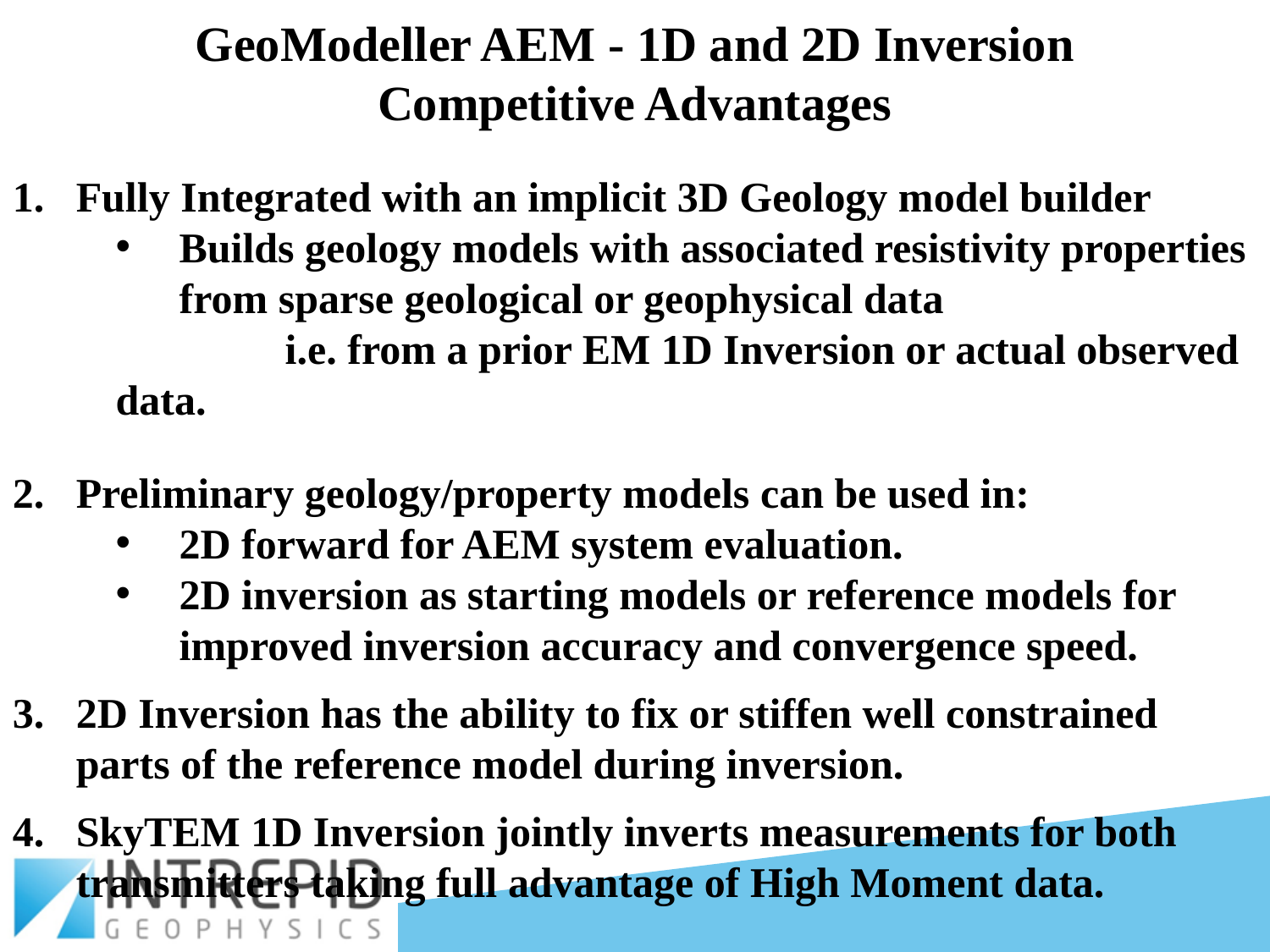

GeoModeller AEM - 1D and 2D Inversion
Competitive Advantages
Fully Integrated with an implicit 3D Geology model builder
Builds geology models with associated resistivity properties from sparse geological or geophysical data
	    i.e. from a prior EM 1D Inversion or actual observed data.

Preliminary geology/property models can be used in:
2D forward for AEM system evaluation.
2D inversion as starting models or reference models for improved inversion accuracy and convergence speed.

2D Inversion has the ability to fix or stiffen well constrained parts of the reference model during inversion.

SkyTEM 1D Inversion jointly inverts measurements for both transmitters taking full advantage of High Moment data.